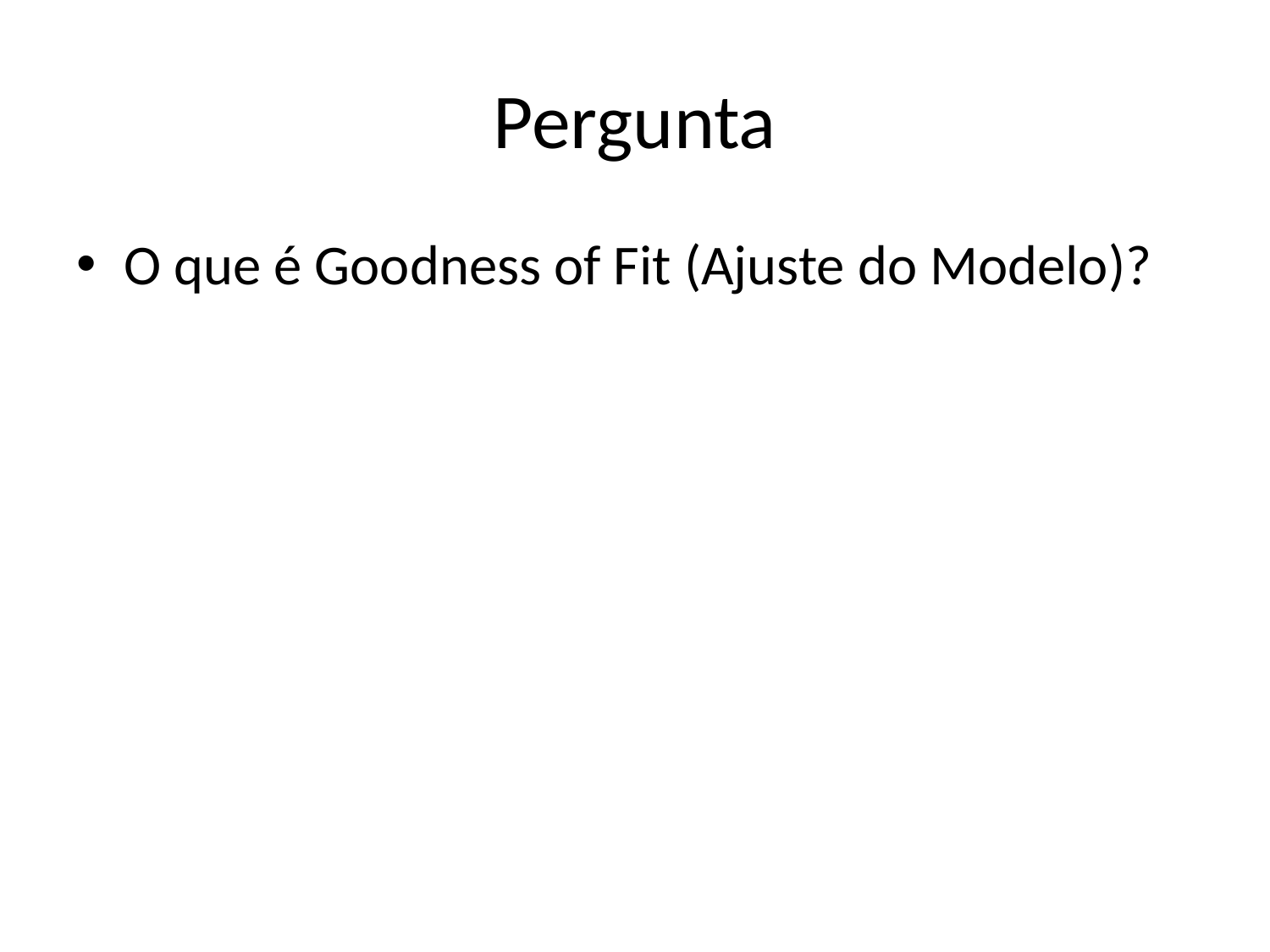

# Pergunta
O que é Goodness of Fit (Ajuste do Modelo)?